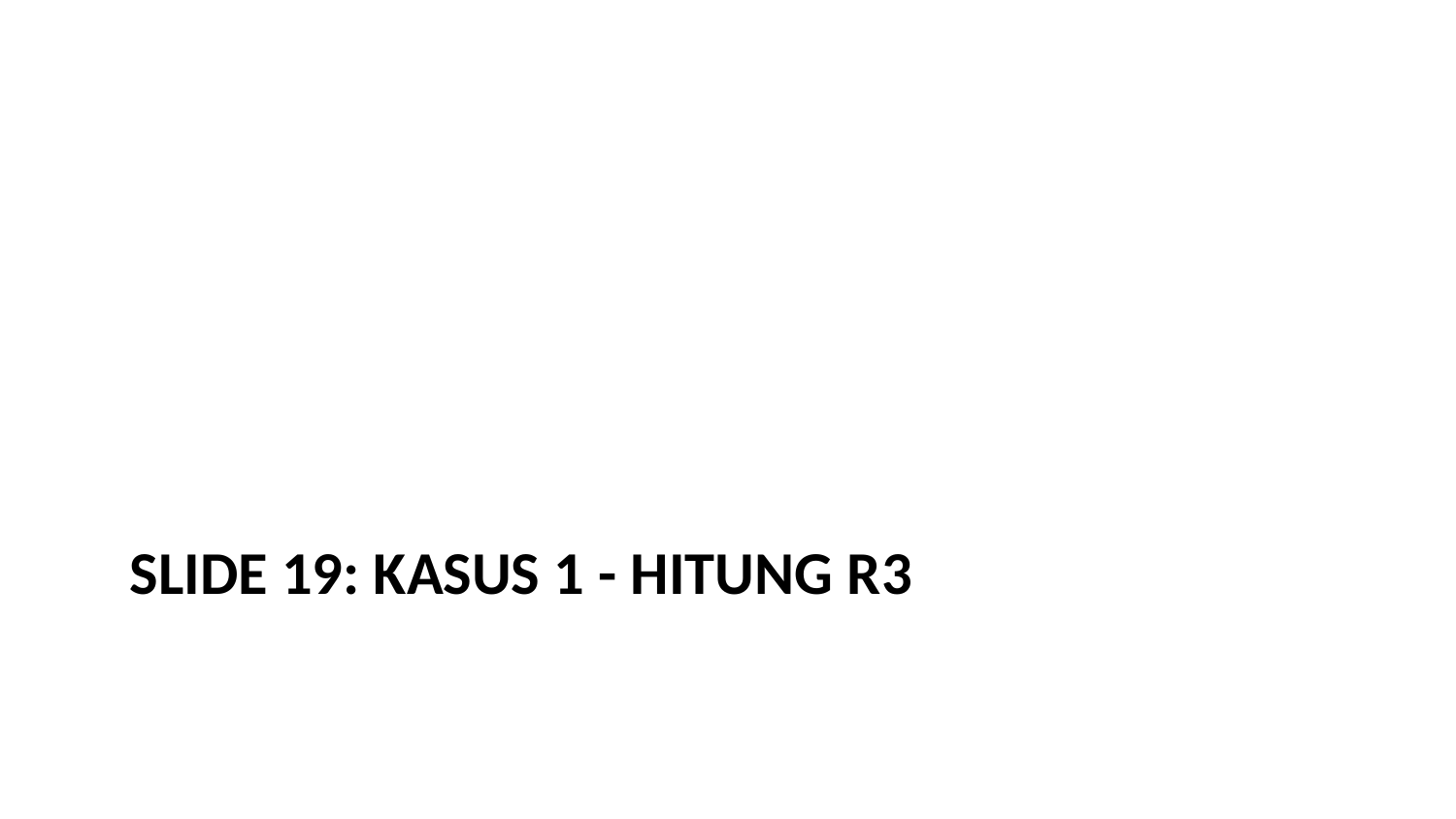

# Slide 19: Kasus 1 - Hitung R3